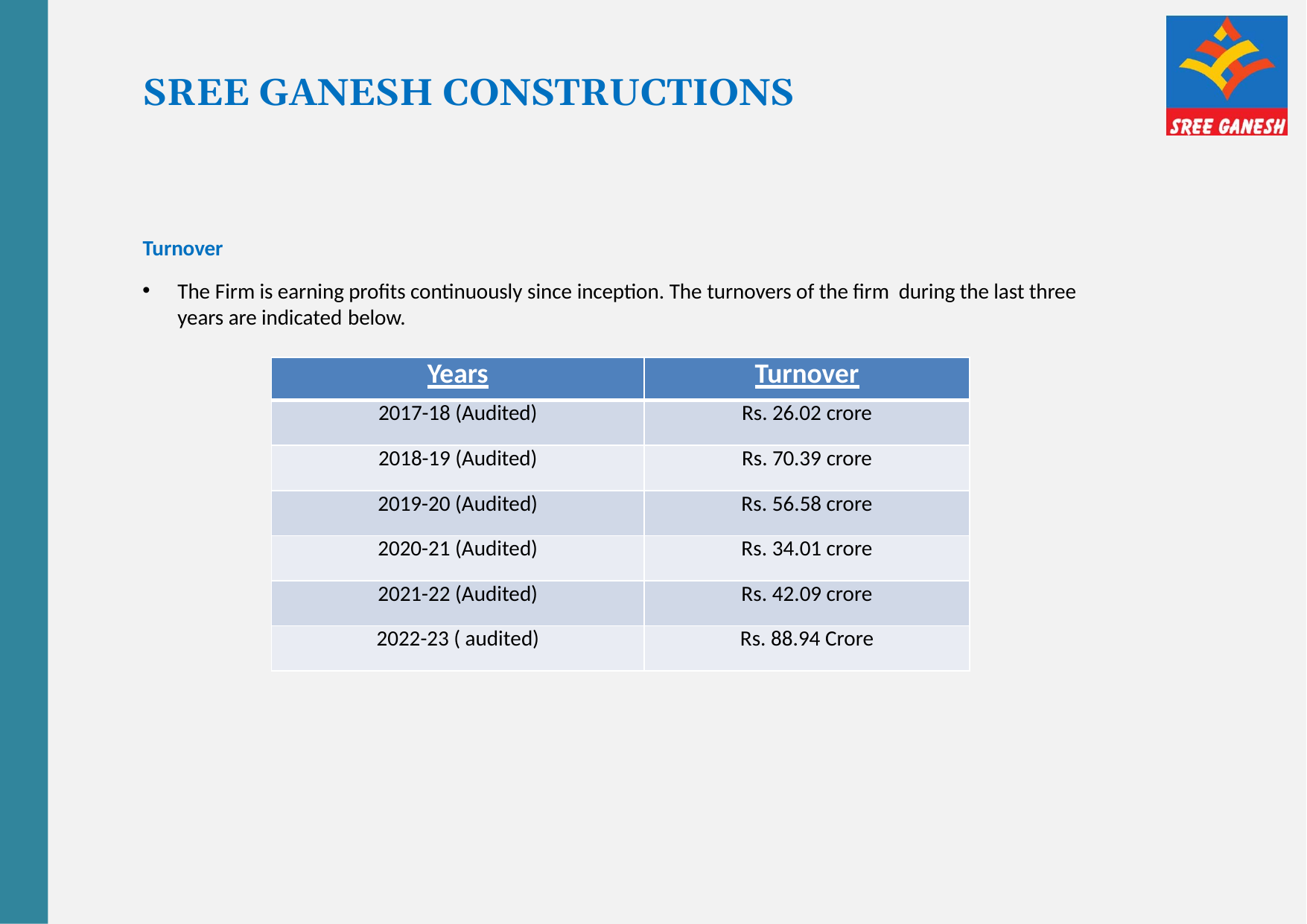

SREE GANESH CONSTRUCTIONS
# Turnover
The Firm is earning profits continuously since inception. The turnovers of the firm  during the last three years are indicated below.
| Years | Turnover |
| --- | --- |
| 2017-18 (Audited) | Rs. 26.02 crore |
| 2018-19 (Audited) | Rs. 70.39 crore |
| 2019-20 (Audited) | Rs. 56.58 crore |
| 2020-21 (Audited) | Rs. 34.01 crore |
| 2021-22 (Audited) | Rs. 42.09 crore |
| 2022-23 ( audited) | Rs. 88.94 Crore |